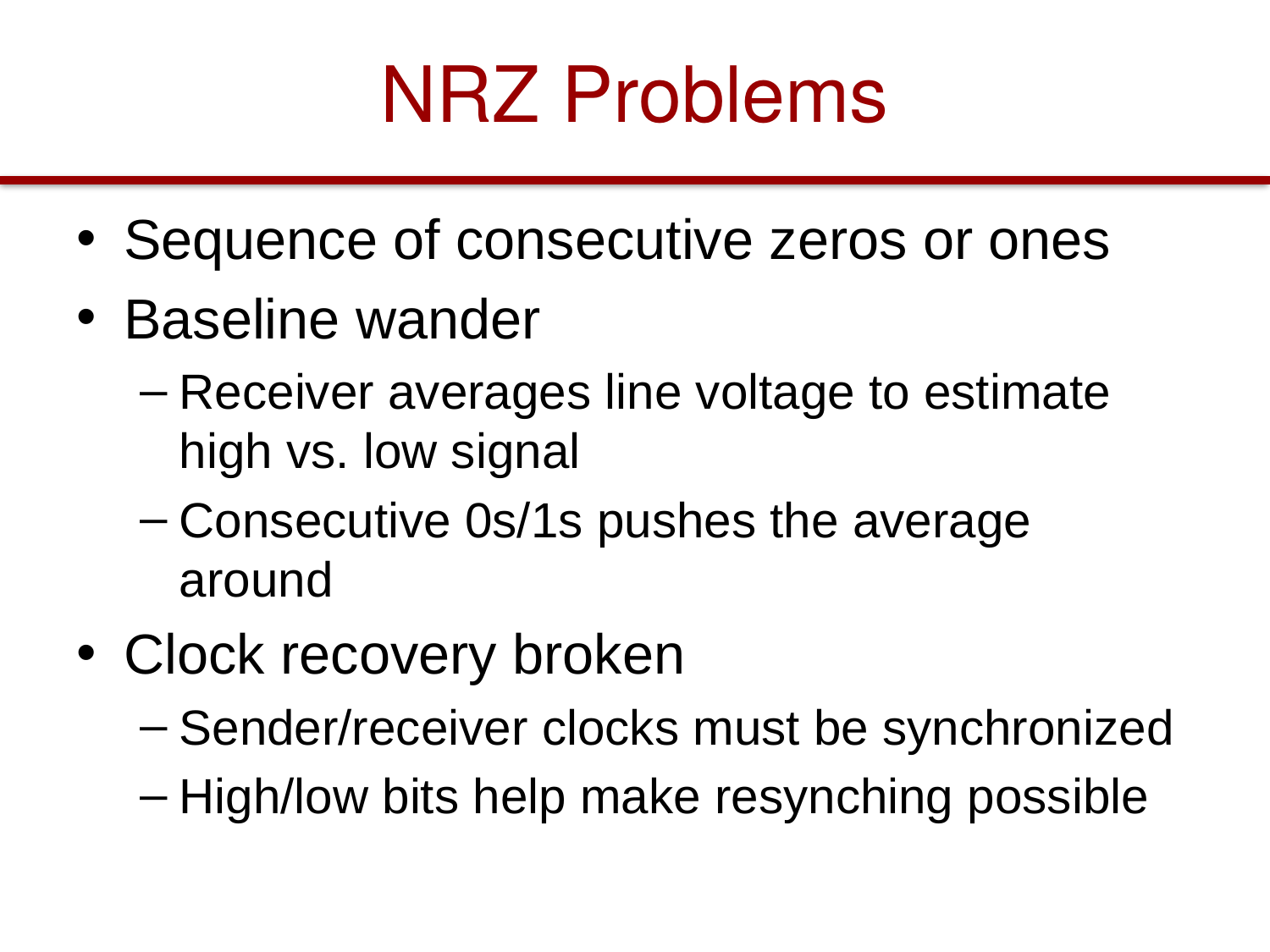

# NRZ Problems
Sequence of consecutive zeros or ones
Baseline wander
Receiver averages line voltage to estimate high vs. low signal
Consecutive 0s/1s pushes the average around
Clock recovery broken
Sender/receiver clocks must be synchronized
High/low bits help make resynching possible